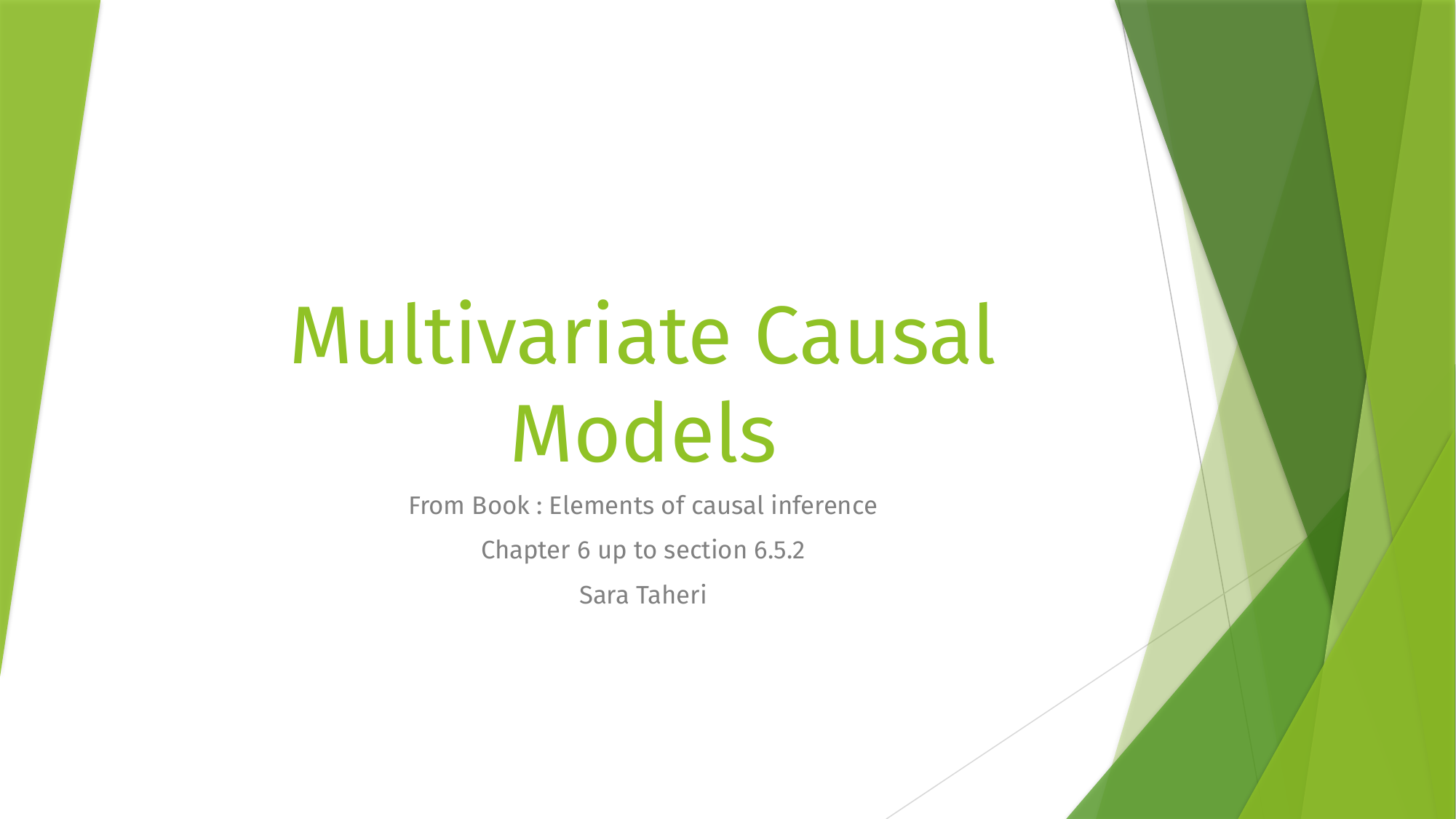

# Multivariate Causal Models
From Book : Elements of causal inference
Chapter 6 up to section 6.5.2
Sara Taheri